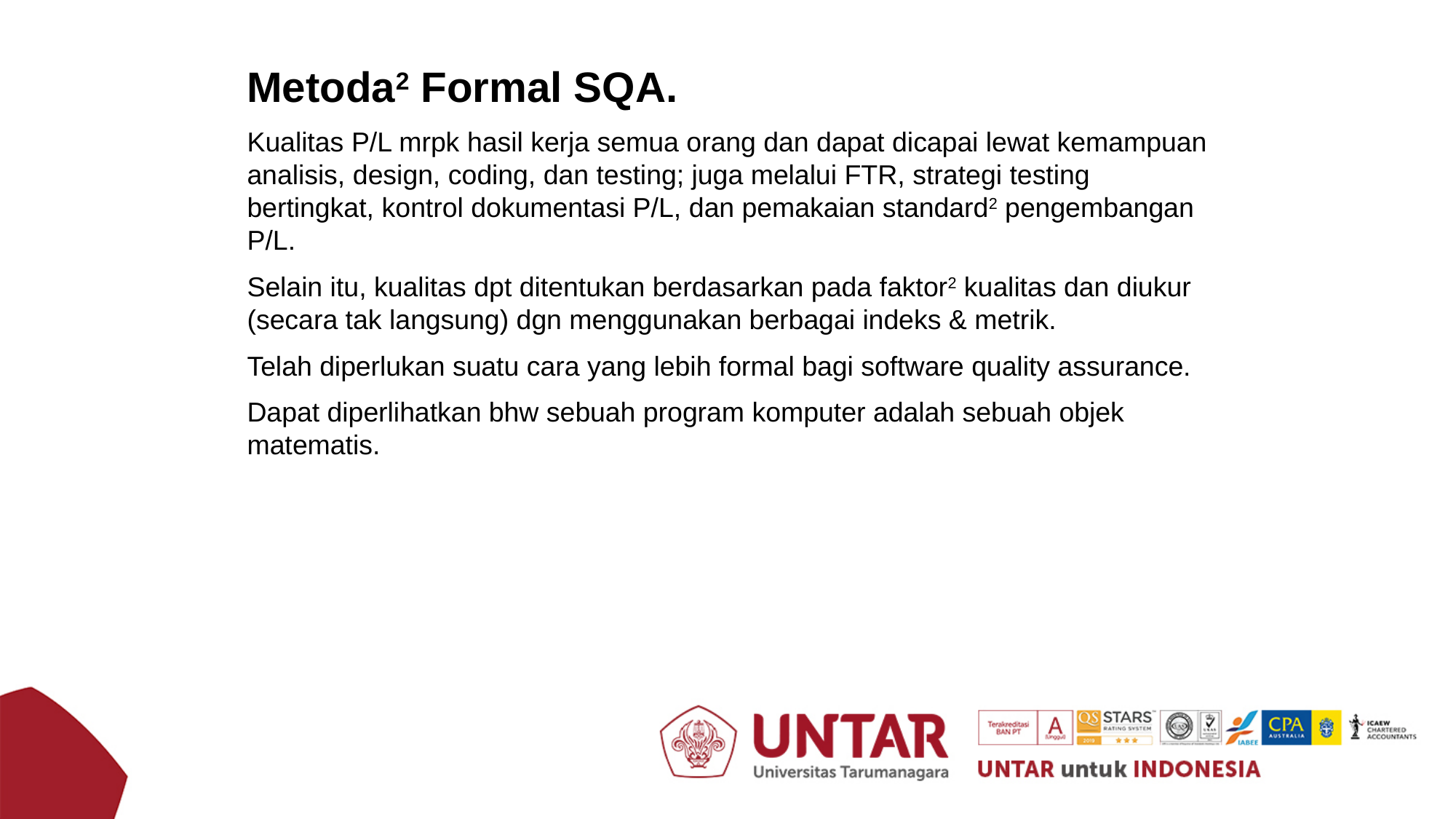

Metoda2 Formal SQA.
Kualitas P/L mrpk hasil kerja semua orang dan dapat dicapai lewat kemampuan analisis, design, coding, dan testing; juga melalui FTR, strategi testing bertingkat, kontrol dokumentasi P/L, dan pemakaian standard2 pengembangan P/L.
Selain itu, kualitas dpt ditentukan berdasarkan pada faktor2 kualitas dan diukur (secara tak langsung) dgn menggunakan berbagai indeks & metrik.
Telah diperlukan suatu cara yang lebih formal bagi software quality assurance.
Dapat diperlihatkan bhw sebuah program komputer adalah sebuah objek matematis.